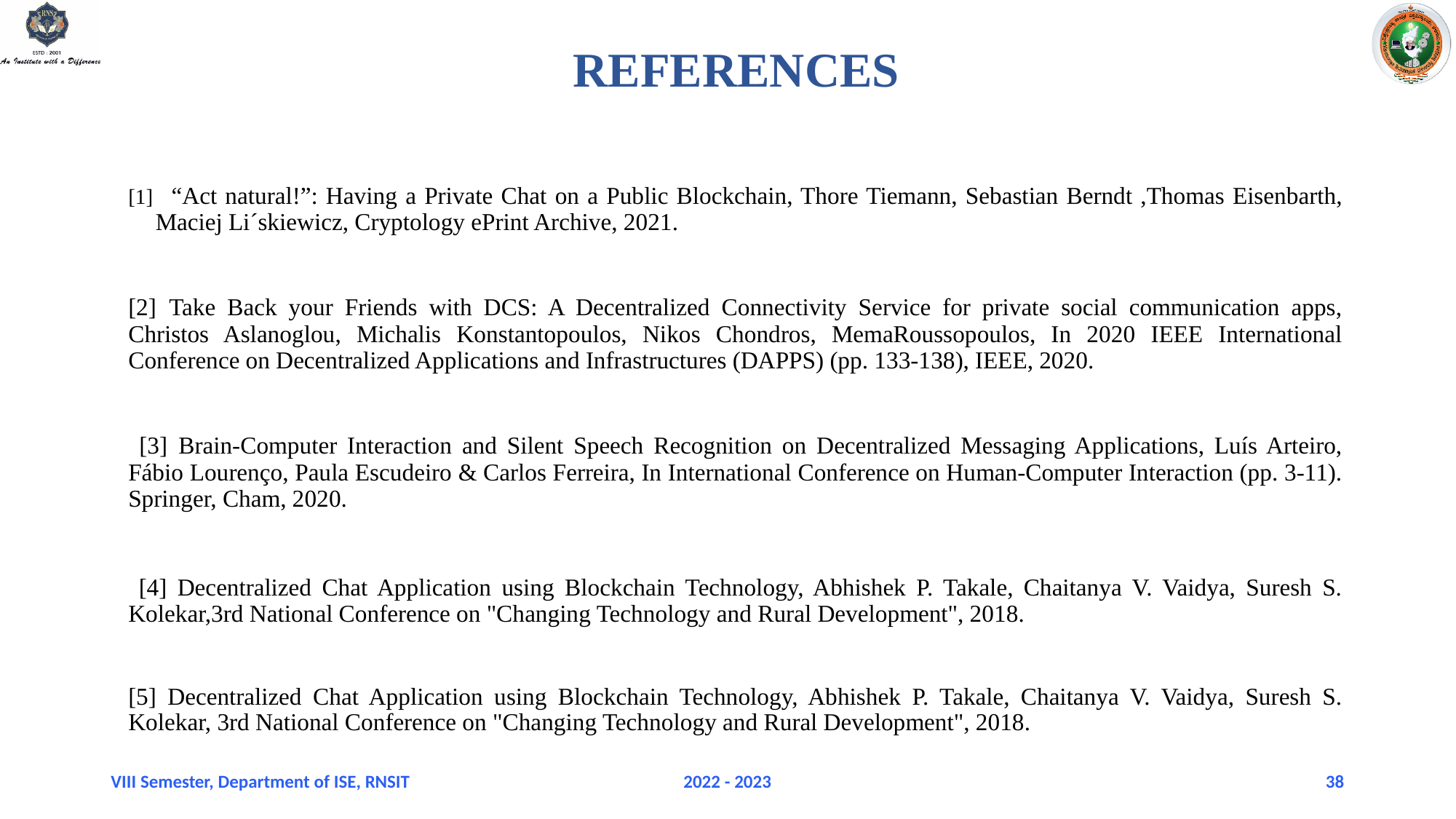

REFERENCES

[1]  “Act natural!”: Having a Private Chat on a Public Blockchain, Thore Tiemann, Sebastian Berndt ,Thomas Eisenbarth, Maciej Li´skiewicz, Cryptology ePrint Archive, 2021.

[2] Take Back your Friends with DCS: A Decentralized Connectivity Service for private social communication apps, Christos Aslanoglou, Michalis Konstantopoulos, Nikos Chondros, MemaRoussopoulos, In 2020 IEEE International Conference on Decentralized Applications and Infrastructures (DAPPS) (pp. 133-138), IEEE, 2020.

 [3] Brain-Computer Interaction and Silent Speech Recognition on Decentralized Messaging Applications, Luís Arteiro, Fábio Lourenço, Paula Escudeiro & Carlos Ferreira, In International Conference on Human-Computer Interaction (pp. 3-11). Springer, Cham, 2020.

 [4] Decentralized Chat Application using Blockchain Technology, Abhishek P. Takale, Chaitanya V. Vaidya, Suresh S. Kolekar,3rd National Conference on "Changing Technology and Rural Development", 2018.

[5] Decentralized Chat Application using Blockchain Technology, Abhishek P. Takale, Chaitanya V. Vaidya, Suresh S. Kolekar, 3rd National Conference on "Changing Technology and Rural Development", 2018.

VIII Semester, Department of ISE, RNSIT
2022 - 2023
38